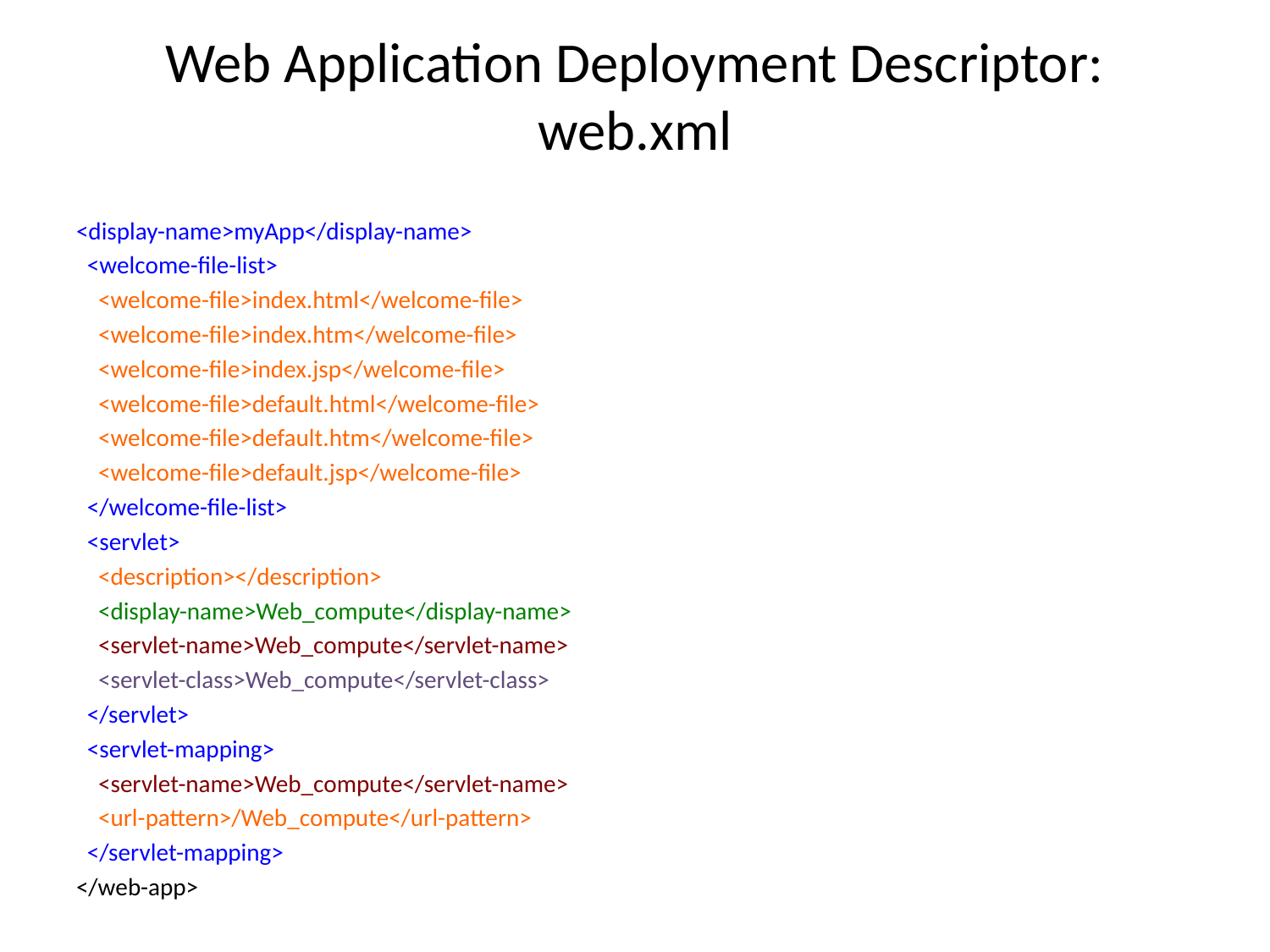

# Web Application Deployment Descriptor: web.xml
<display-name>myApp</display-name>
  <welcome-file-list>
    <welcome-file>index.html</welcome-file>
    <welcome-file>index.htm</welcome-file>
    <welcome-file>index.jsp</welcome-file>
    <welcome-file>default.html</welcome-file>
    <welcome-file>default.htm</welcome-file>
    <welcome-file>default.jsp</welcome-file>
  </welcome-file-list>
  <servlet>
    <description></description>
    <display-name>Web_compute</display-name>
    <servlet-name>Web_compute</servlet-name>
    <servlet-class>Web_compute</servlet-class>
  </servlet>
  <servlet-mapping>
    <servlet-name>Web_compute</servlet-name>
    <url-pattern>/Web_compute</url-pattern>
  </servlet-mapping>
</web-app>